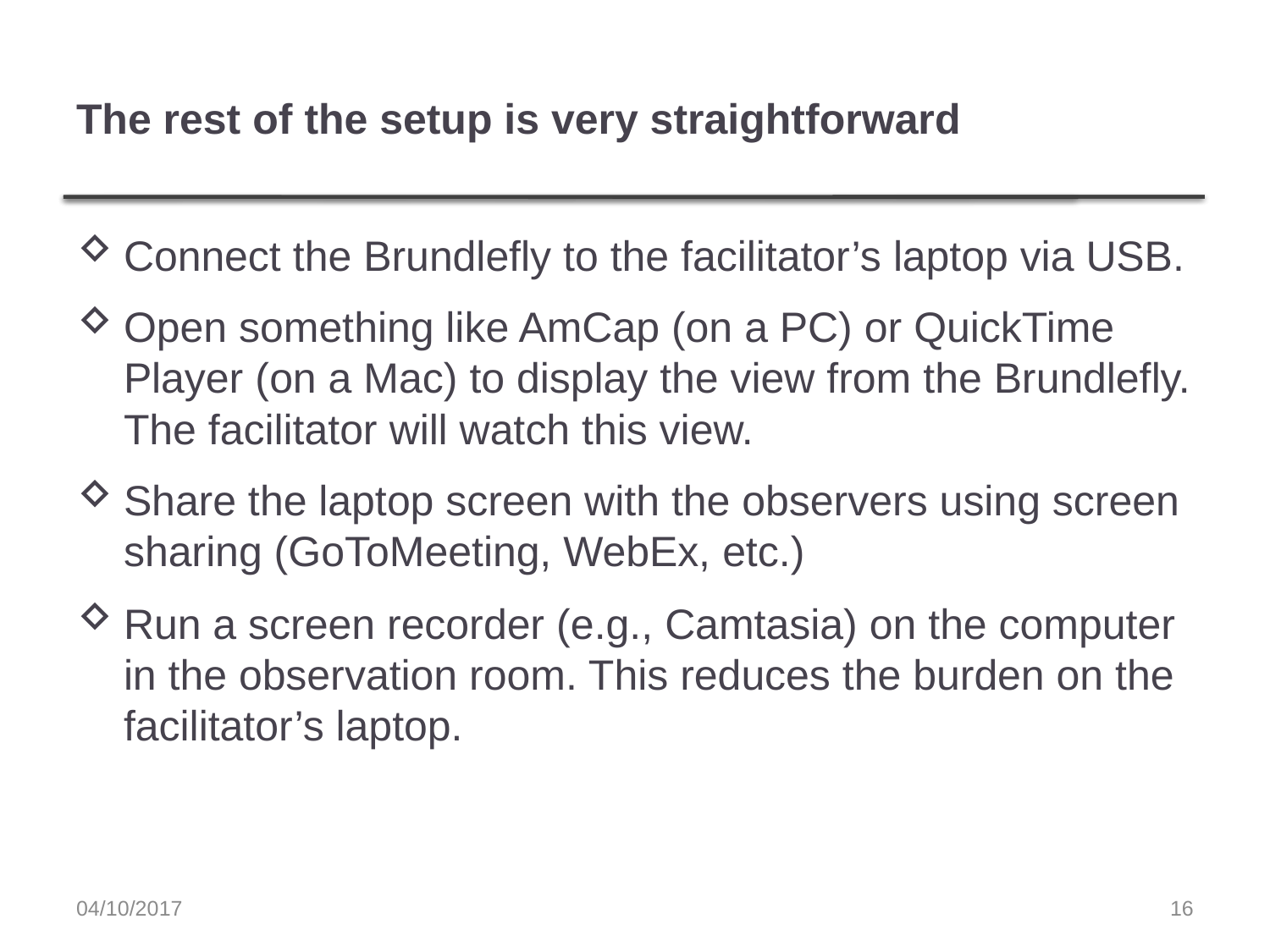

# The rest of the setup is very straightforward
Connect the Brundlefly to the facilitator’s laptop via USB.
Open something like AmCap (on a PC) or QuickTime Player (on a Mac) to display the view from the Brundlefly. The facilitator will watch this view.
Share the laptop screen with the observers using screen sharing (GoToMeeting, WebEx, etc.)
Run a screen recorder (e.g., Camtasia) on the computer in the observation room. This reduces the burden on the facilitator’s laptop.
04/10/2017
16